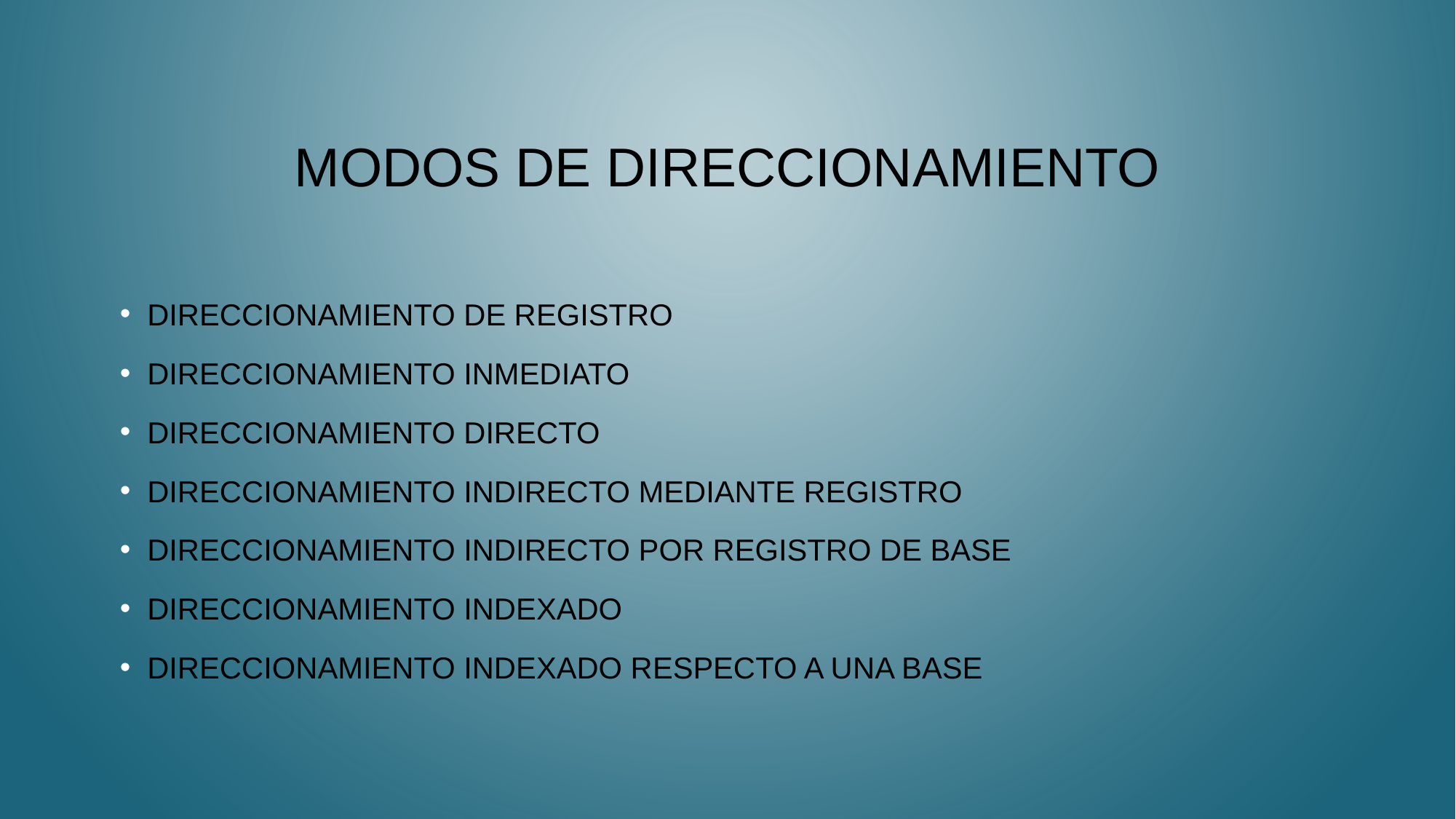

# Modos de direccionamiento
Direccionamiento de registro
Direccionamiento inmediato
Direccionamiento Directo
Direccionamiento indirecto mediante registro
Direccionamiento indirecto por registro de base
Direccionamiento indexado
Direccionamiento indexado respecto a una base